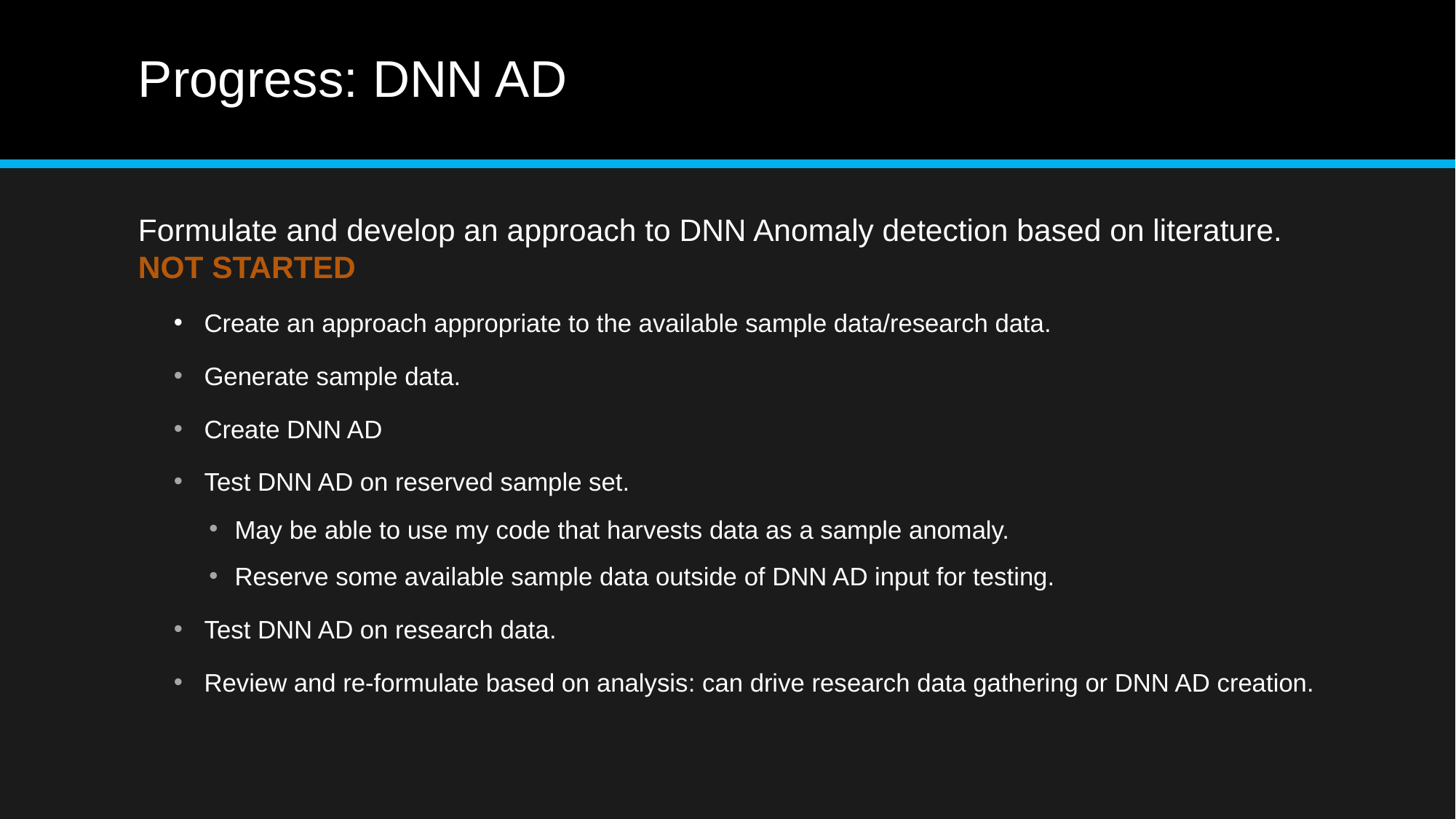

# Progress: DNN AD
Formulate and develop an approach to DNN Anomaly detection based on literature. NOT STARTED
Create an approach appropriate to the available sample data/research data.
Generate sample data.
Create DNN AD
Test DNN AD on reserved sample set.
May be able to use my code that harvests data as a sample anomaly.
Reserve some available sample data outside of DNN AD input for testing.
Test DNN AD on research data.
Review and re-formulate based on analysis: can drive research data gathering or DNN AD creation.